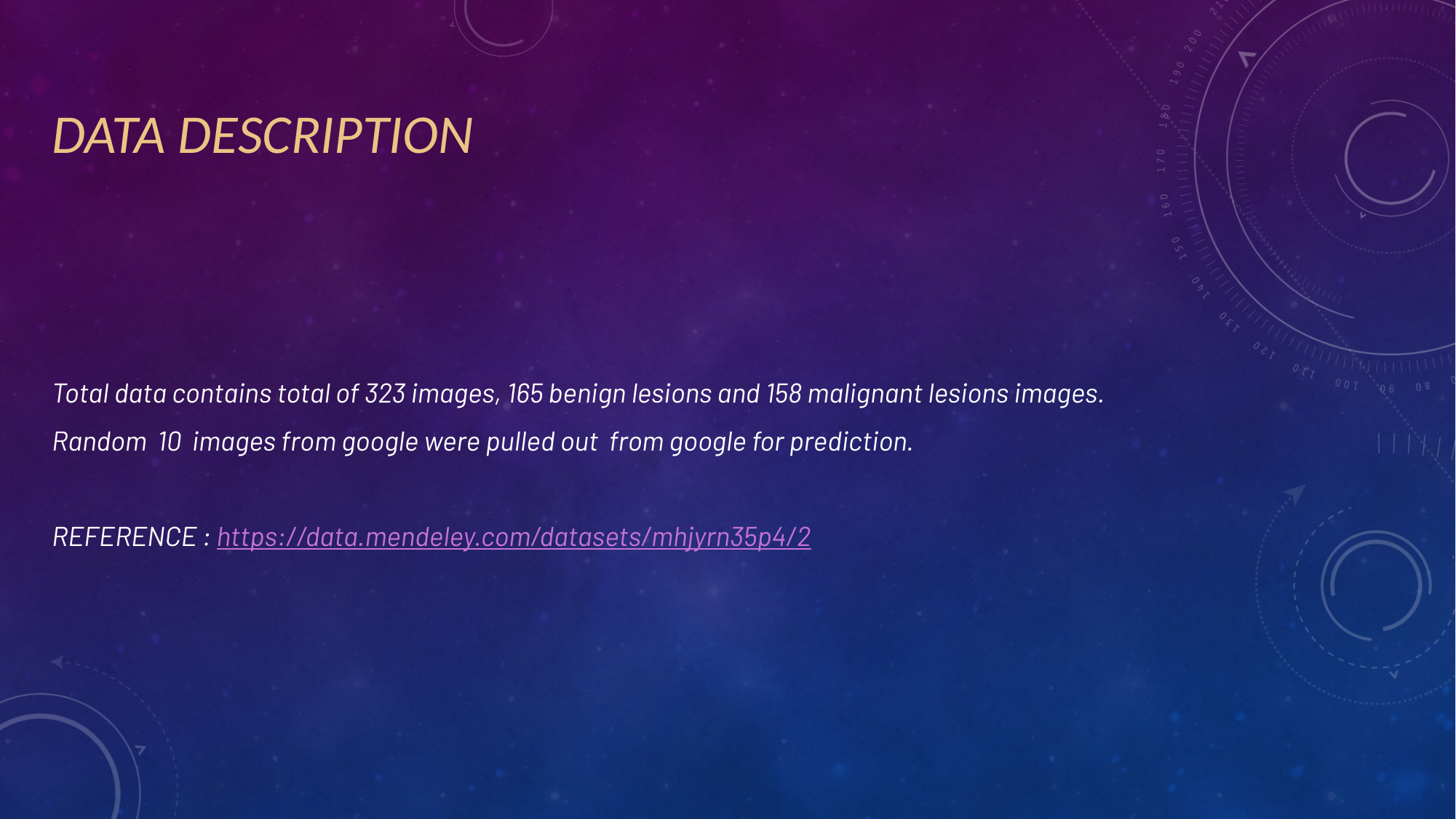

# Data description
Total data contains total of 323 images, 165 benign lesions and 158 malignant lesions images.
Random  10  images from google were pulled out  from google for prediction.

REFERENCE : https://data.mendeley.com/datasets/mhjyrn35p4/2